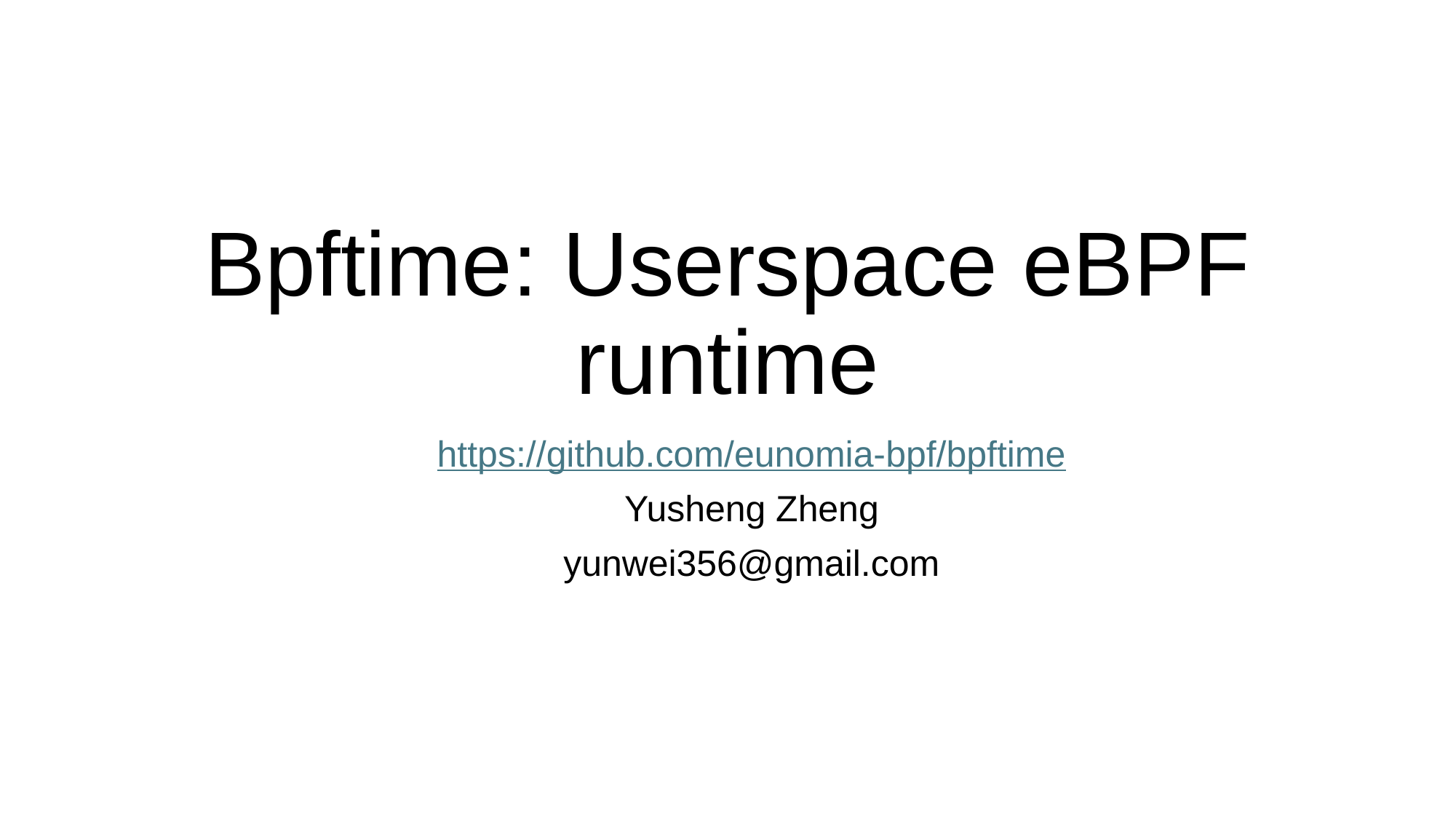

# Bpftime: Userspace eBPF runtime
https://github.com/eunomia-bpf/bpftime
Yusheng Zheng
yunwei356@gmail.com